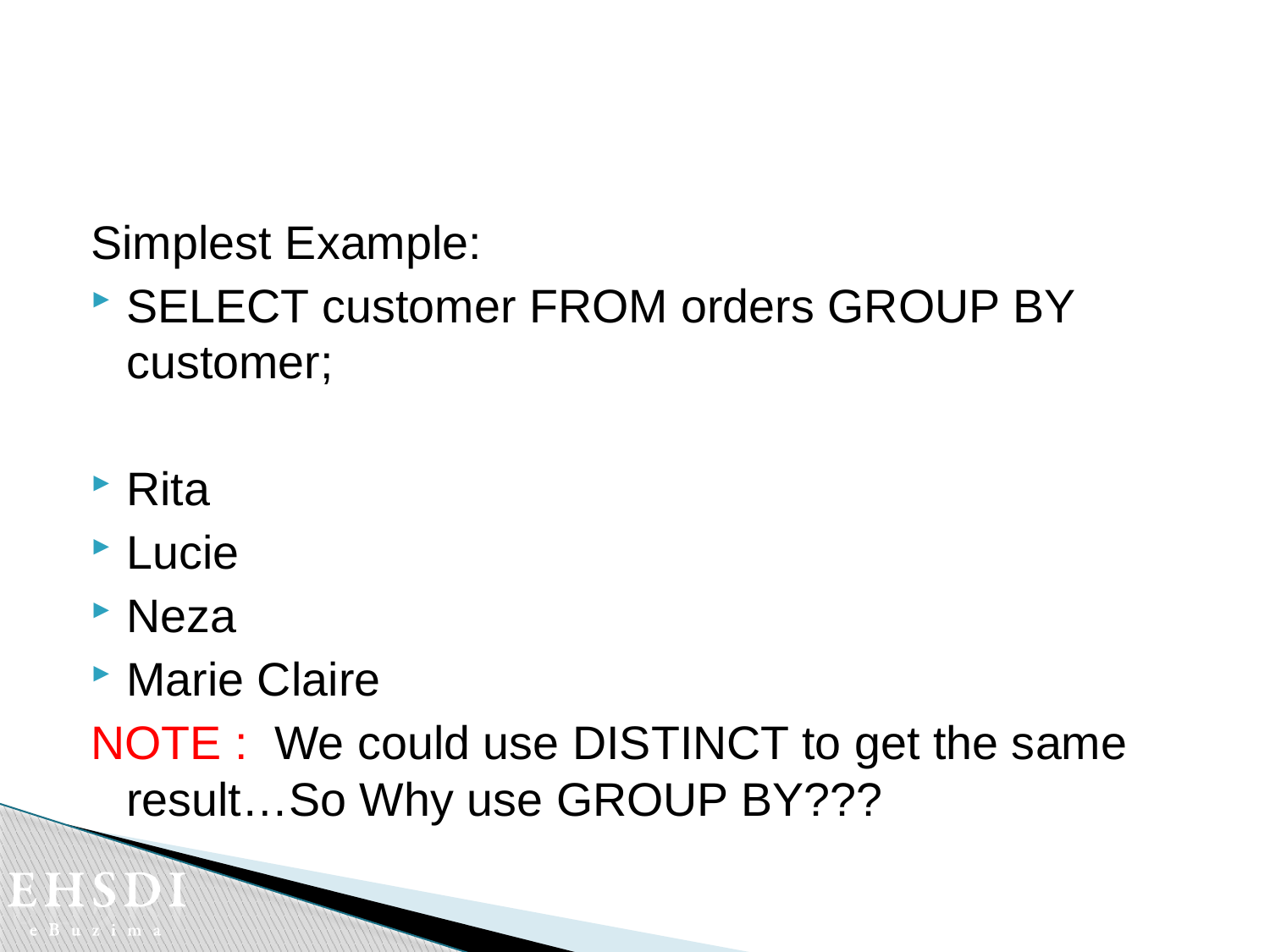

#
Simplest Example:
SELECT customer FROM orders GROUP BY customer;

Rita
Lucie
Neza
Marie Claire
NOTE :  We could use DISTINCT to get the same result…So Why use GROUP BY???